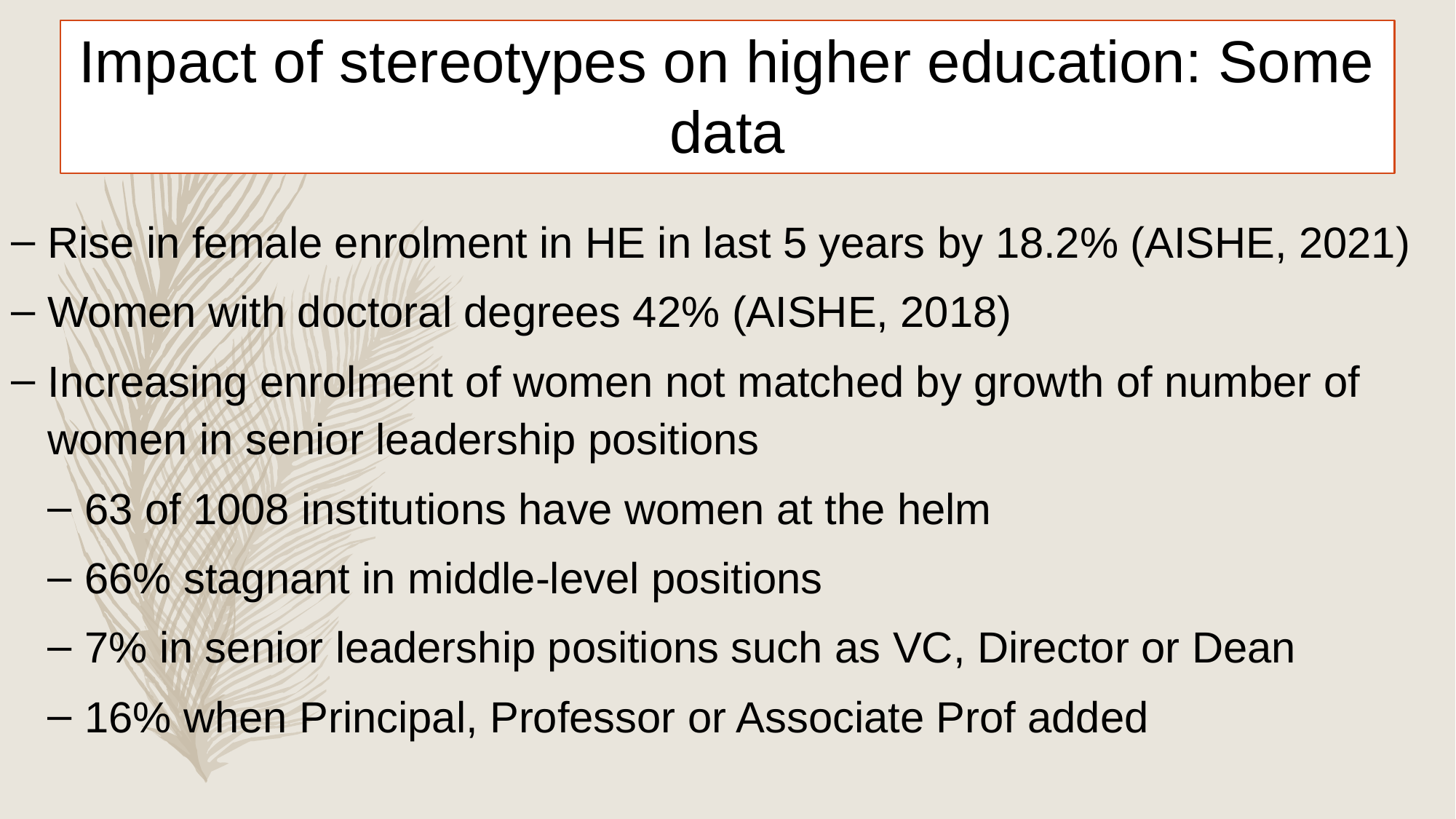

Impact of stereotypes on higher education: Some data
Rise in female enrolment in HE in last 5 years by 18.2% (AISHE, 2021)
Women with doctoral degrees 42% (AISHE, 2018)
Increasing enrolment of women not matched by growth of number of women in senior leadership positions
63 of 1008 institutions have women at the helm
66% stagnant in middle-level positions
7% in senior leadership positions such as VC, Director or Dean
16% when Principal, Professor or Associate Prof added